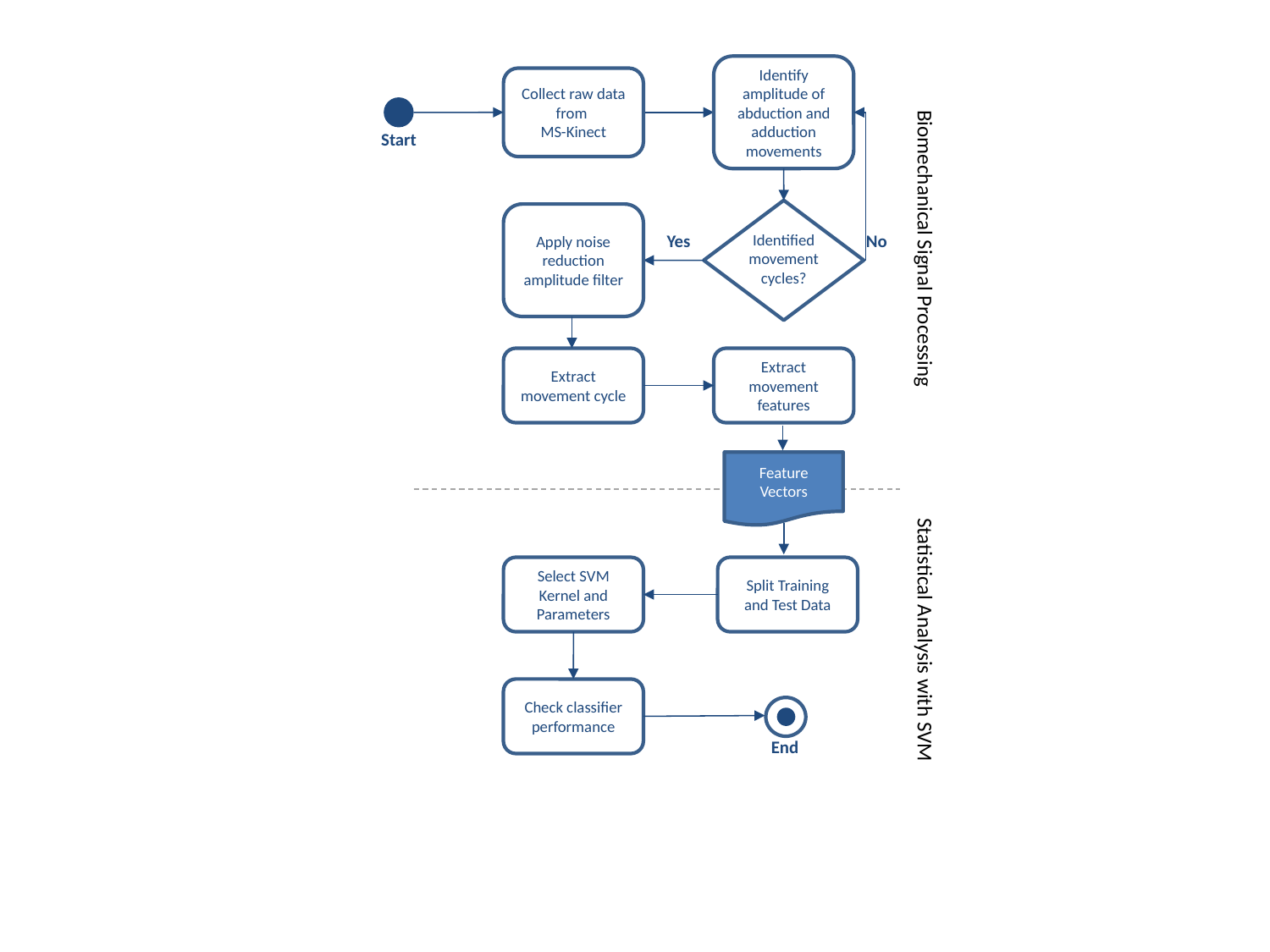

Identify amplitude of abduction and adduction
movements
Collect raw data from
MS-Kinect

Start

Apply noise reduction amplitude filter
Yes
No
Identified
movement
cycles?
Biomechanical Signal Processing
Extract movement cycle
Extract movement features
Feature
Vectors
Select SVM Kernel and Parameters
Split Training and Test Data
Statistical Analysis with SVM
Check classifier performance

End